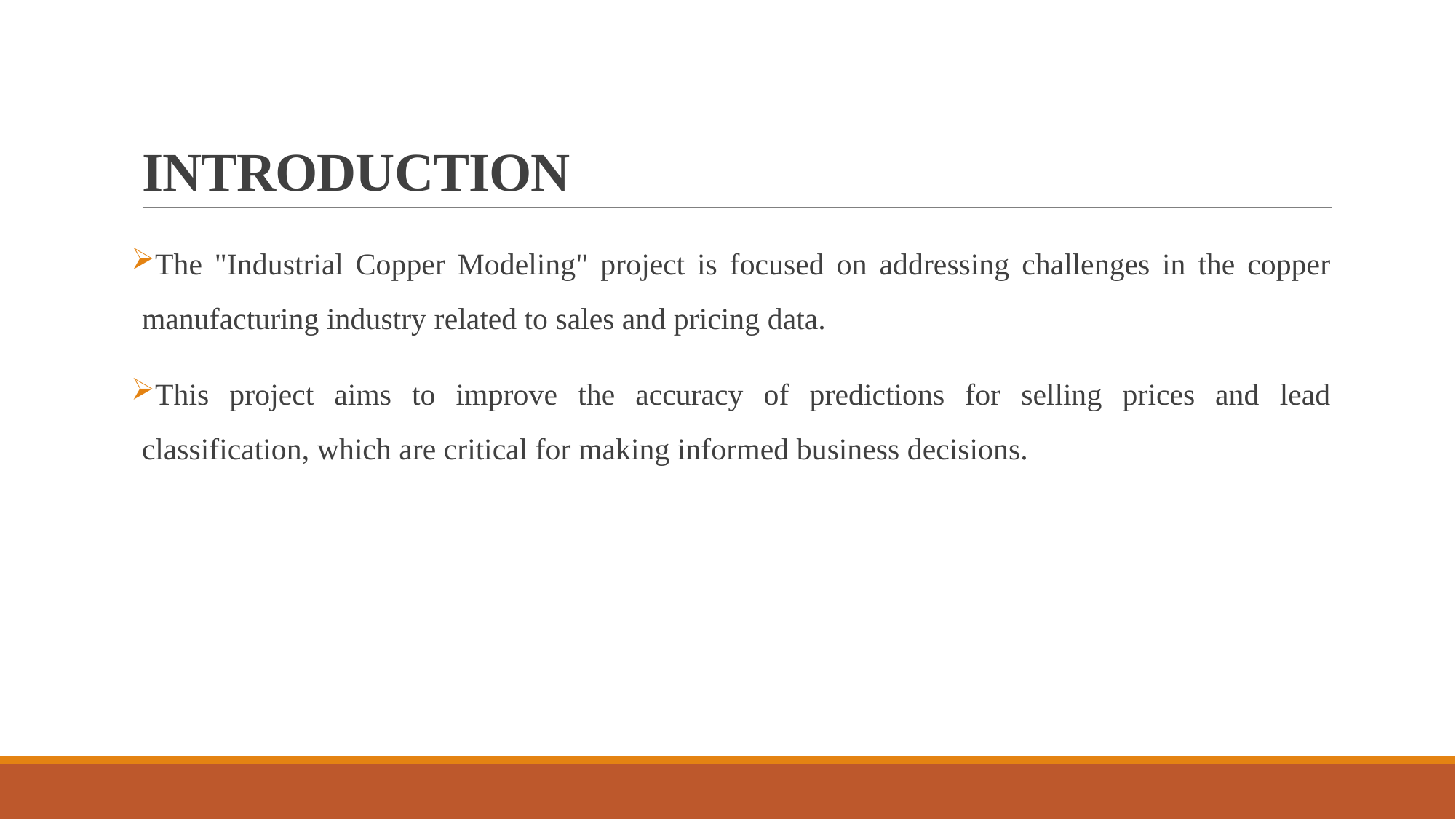

# INTRODUCTION
The "Industrial Copper Modeling" project is focused on addressing challenges in the copper manufacturing industry related to sales and pricing data.
This project aims to improve the accuracy of predictions for selling prices and lead classification, which are critical for making informed business decisions.